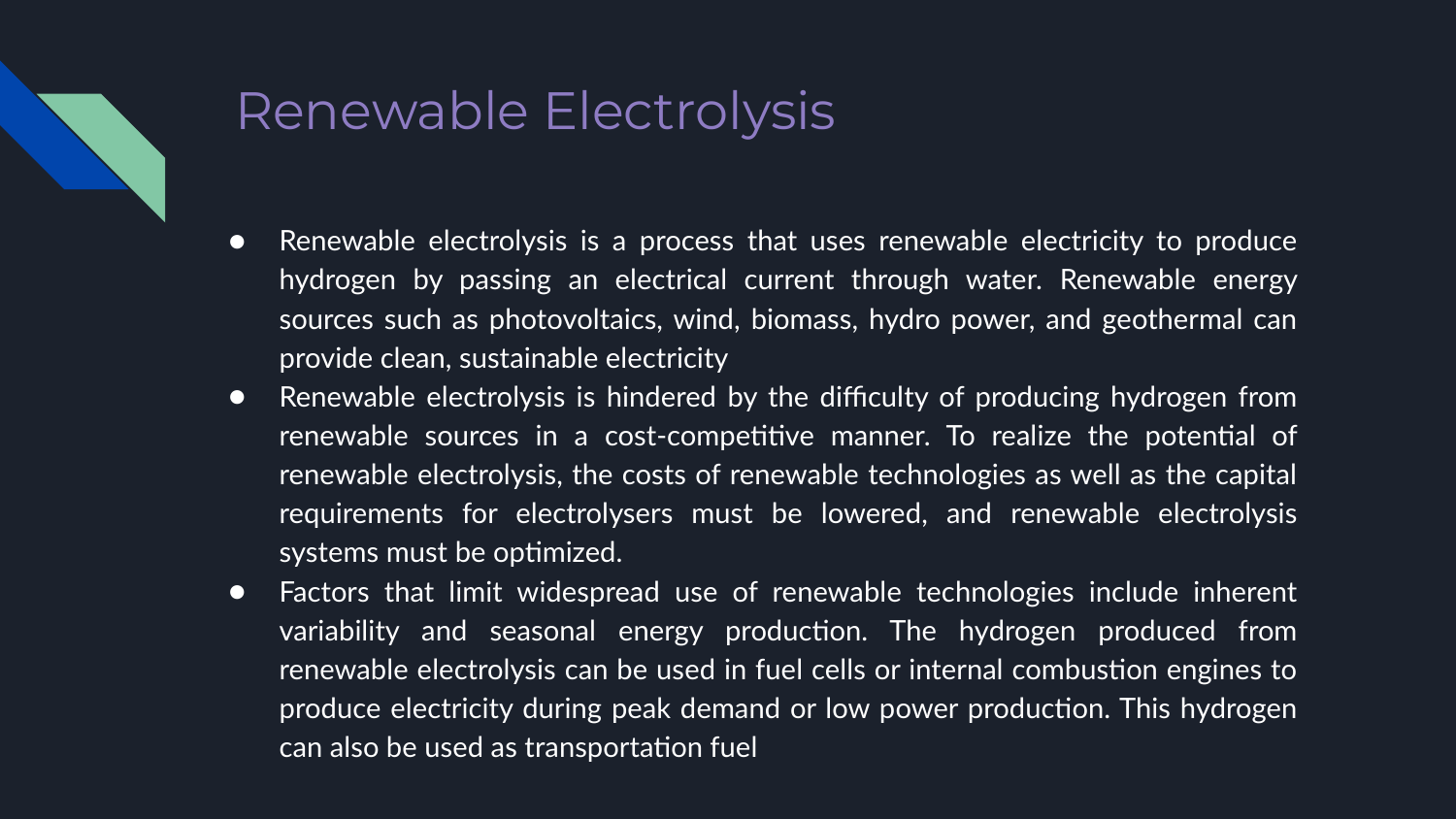

# Renewable Electrolysis
Renewable electrolysis is a process that uses renewable electricity to produce hydrogen by passing an electrical current through water. Renewable energy sources such as photovoltaics, wind, biomass, hydro power, and geothermal can provide clean, sustainable electricity
Renewable electrolysis is hindered by the difficulty of producing hydrogen from renewable sources in a cost-competitive manner. To realize the potential of renewable electrolysis, the costs of renewable technologies as well as the capital requirements for electrolysers must be lowered, and renewable electrolysis systems must be optimized.
Factors that limit widespread use of renewable technologies include inherent variability and seasonal energy production. The hydrogen produced from renewable electrolysis can be used in fuel cells or internal combustion engines to produce electricity during peak demand or low power production. This hydrogen can also be used as transportation fuel